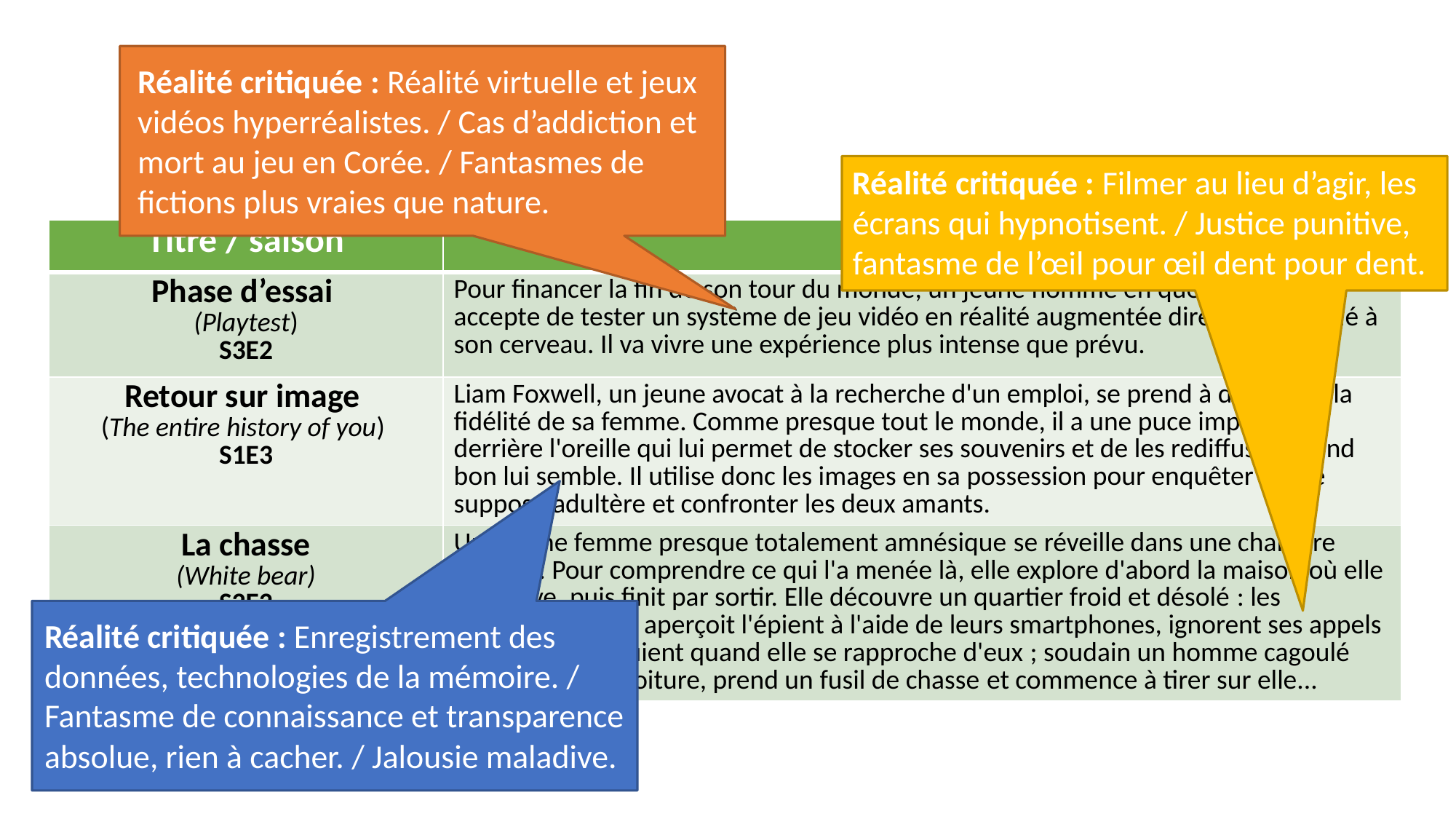

Réalité critiquée : Réalité virtuelle et jeux vidéos hyperréalistes. / Cas d’addiction et mort au jeu en Corée. / Fantasmes de fictions plus vraies que nature.

Réalité critiquée : Filmer au lieu d’agir, les écrans qui hypnotisent. / Justice punitive, fantasme de l’œil pour œil dent pour dent.
| Titre / saison | Pitch |
| --- | --- |
| Phase d’essai (Playtest) S3E2 | Pour financer la fin de son tour du monde, un jeune homme en quête d'aventure accepte de tester un système de jeu vidéo en réalité augmentée directement relié à son cerveau. Il va vivre une expérience plus intense que prévu. |
| Retour sur image (The entire history of you) S1E3 | Liam Foxwell, un jeune avocat à la recherche d'un emploi, se prend à douter de la fidélité de sa femme. Comme presque tout le monde, il a une puce implantée derrière l'oreille qui lui permet de stocker ses souvenirs et de les rediffuser quand bon lui semble. Il utilise donc les images en sa possession pour enquêter sur ce supposé adultère et confronter les deux amants. |
| La chasse (White bear) S2E2 | Une jeune femme presque totalement amnésique se réveille dans une chambre lugubre. Pour comprendre ce qui l'a menée là, elle explore d'abord la maison où elle se trouve, puis finit par sortir. Elle découvre un quartier froid et désolé : les habitants qu'elle aperçoit l'épient à l'aide de leurs smartphones, ignorent ses appels à l'aide, et s'enfuient quand elle se rapproche d'eux ; soudain un homme cagoulé descend d'une voiture, prend un fusil de chasse et commence à tirer sur elle... |

Réalité critiquée : Enregistrement des données, technologies de la mémoire. / Fantasme de connaissance et transparence absolue, rien à cacher. / Jalousie maladive.